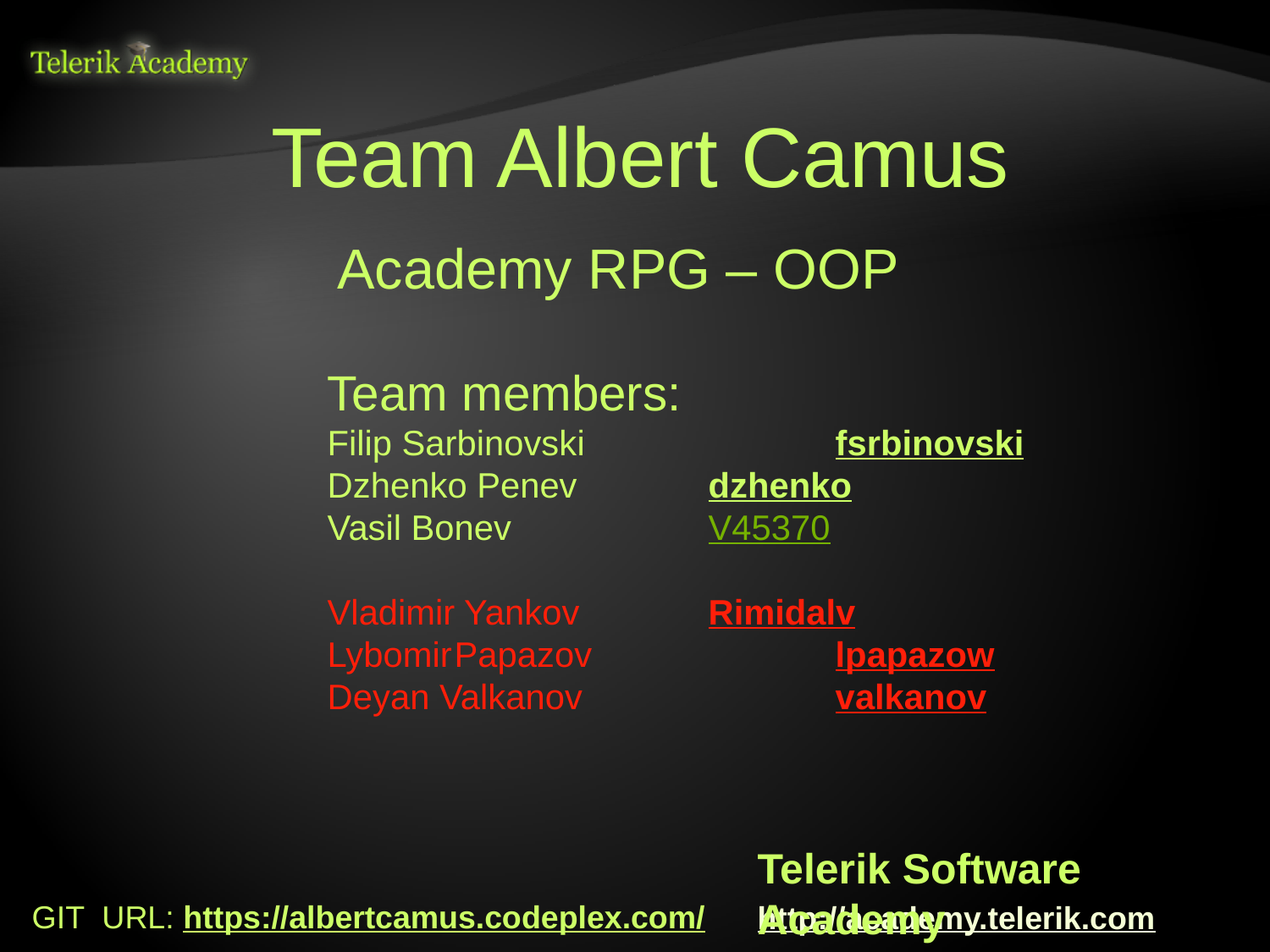

Team Albert Camus
Academy RPG – OOP
Team members:
Filip Sarbinovski	  	fsrbinovski
Dzhenko Penev	   	dzhenko
Vasil Bonev	  	V45370

Vladimir Yankov		Rimidalv
Lybomir	Papazov		lpapazow
Deyan Valkanov		valkanov
Telerik Software Academy
GIT  URL: https://albertcamus.codeplex.com/
http://academy.telerik.com